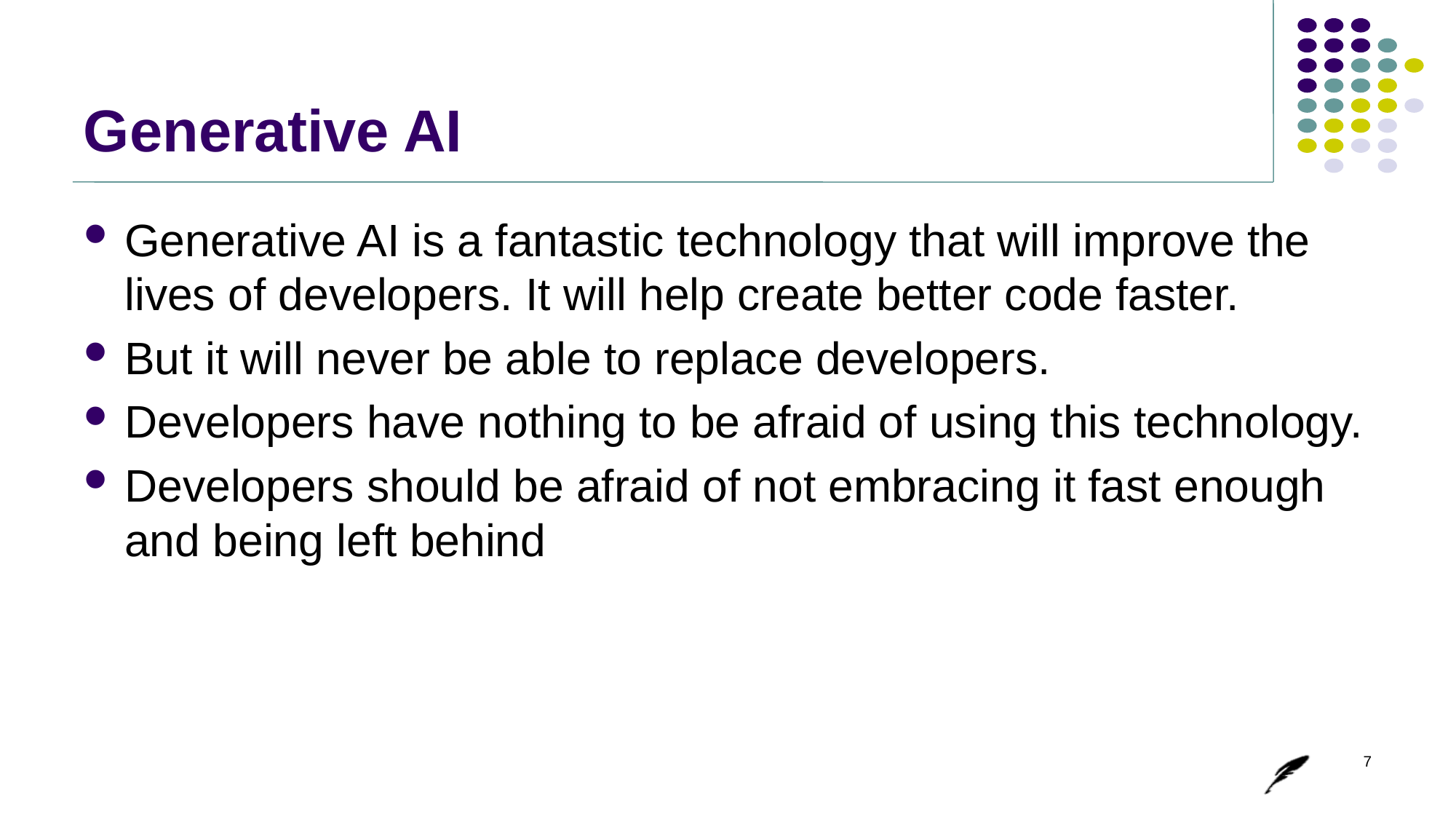

# Generative AI
Generative AI is a fantastic technology that will improve the lives of developers. It will help create better code faster.
But it will never be able to replace developers.
Developers have nothing to be afraid of using this technology.
Developers should be afraid of not embracing it fast enough and being left behind
7